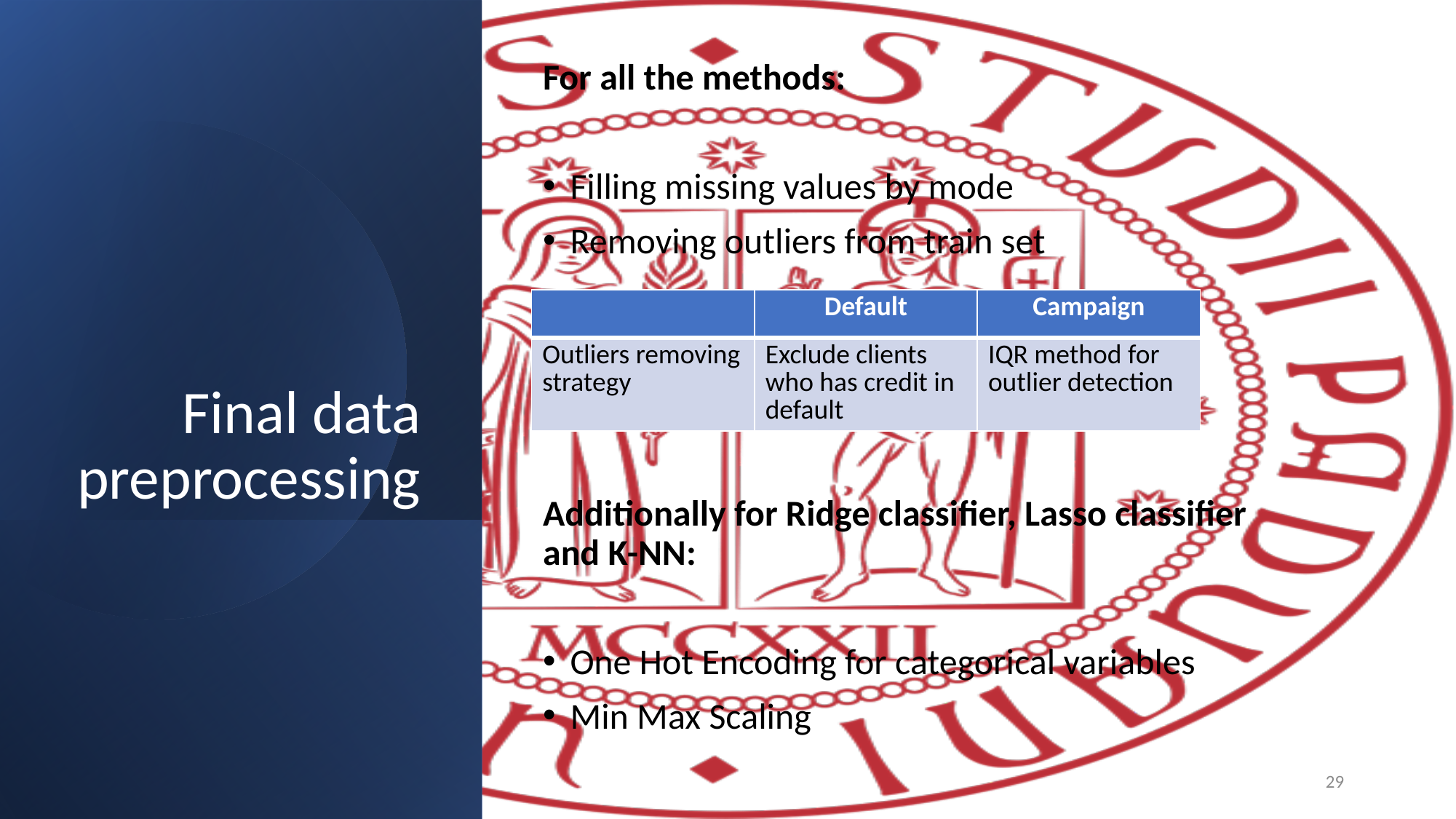

For all the methods:

Filling missing values by mode
Removing outliers from train set

Additionally for Ridge classifier, Lasso classifier and K-NN:

One Hot Encoding for categorical variables
Min Max Scaling

# Final data preprocessing

|  | Default | Campaign |
| --- | --- | --- |
| Outliers removing strategy | Exclude clients who has credit in default | IQR method for outlier detection |

29